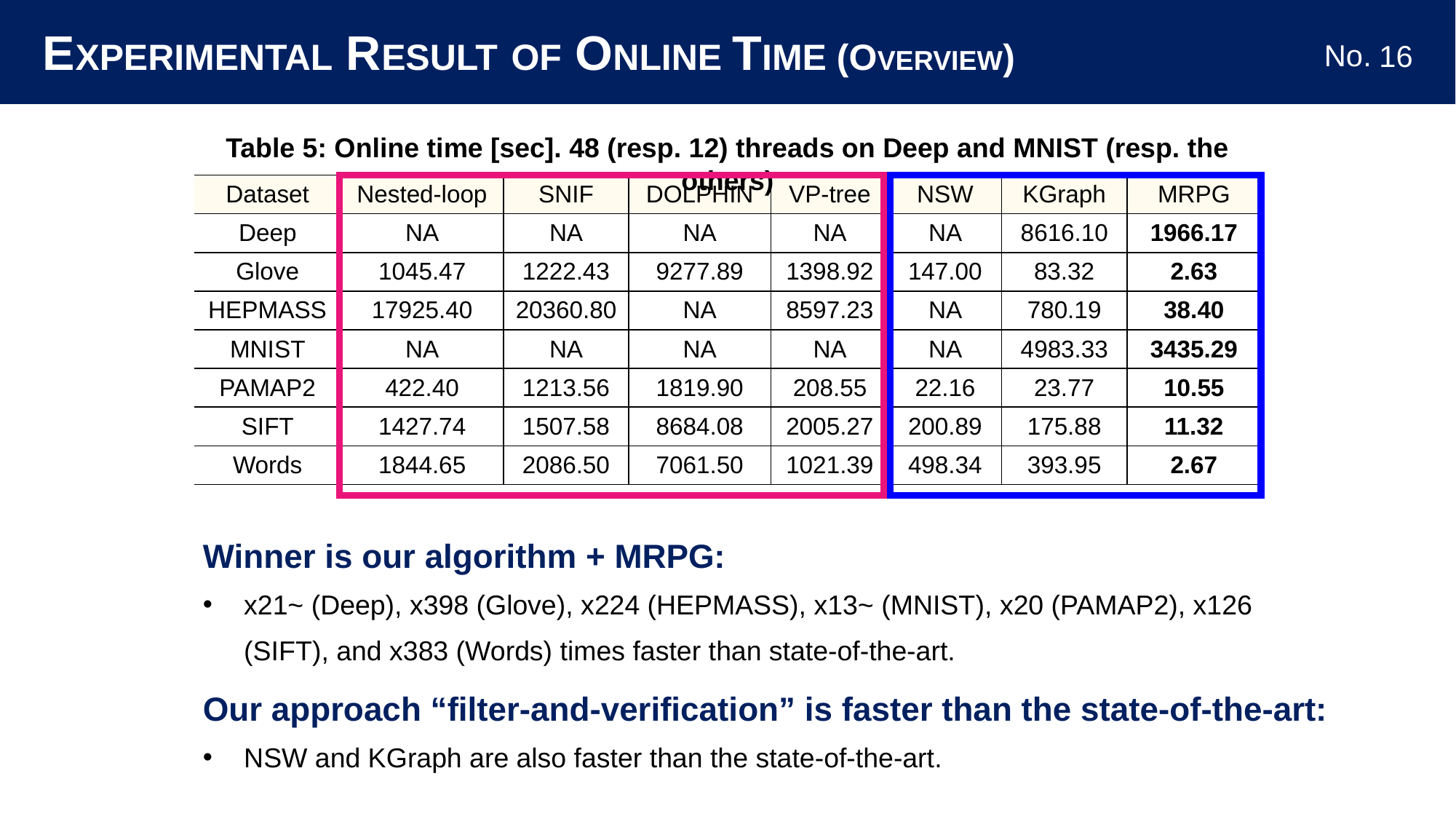

# EXPERIMENTAL RESULT OF ONLINE TIME (OVERVIEW)
16
Table 5: Online time [sec]. 48 (resp. 12) threads on Deep and MNIST (resp. the others)

| Dataset | Nested-loop | SNIF | DOLPHIN | VP-tree | NSW | KGraph | MRPG |
| --- | --- | --- | --- | --- | --- | --- | --- |
| Deep | NA | NA | NA | NA | NA | 8616.10 | 1966.17 |
| Glove | 1045.47 | 1222.43 | 9277.89 | 1398.92 | 147.00 | 83.32 | 2.63 |
| HEPMASS | 17925.40 | 20360.80 | NA | 8597.23 | NA | 780.19 | 38.40 |
| MNIST | NA | NA | NA | NA | NA | 4983.33 | 3435.29 |
| PAMAP2 | 422.40 | 1213.56 | 1819.90 | 208.55 | 22.16 | 23.77 | 10.55 |
| SIFT | 1427.74 | 1507.58 | 8684.08 | 2005.27 | 200.89 | 175.88 | 11.32 |
| Words | 1844.65 | 2086.50 | 7061.50 | 1021.39 | 498.34 | 393.95 | 2.67 |
Winner is our algorithm + MRPG:
x21~ (Deep), x398 (Glove), x224 (HEPMASS), x13~ (MNIST), x20 (PAMAP2), x126 (SIFT), and x383 (Words) times faster than state-of-the-art.
Our approach “filter-and-verification” is faster than the state-of-the-art:
NSW and KGraph are also faster than the state-of-the-art.